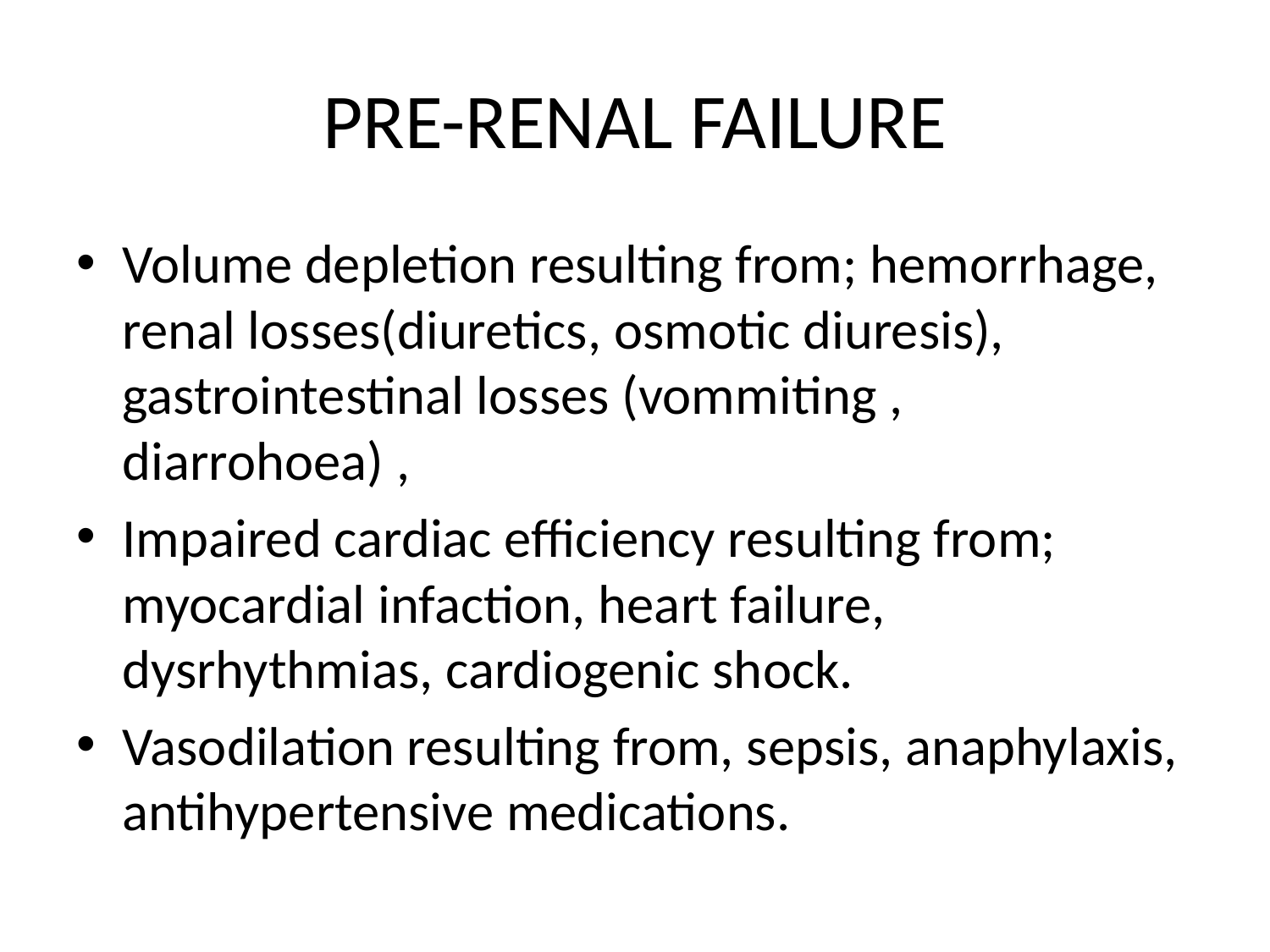

# PRE-RENAL FAILURE
Volume depletion resulting from; hemorrhage, renal losses(diuretics, osmotic diuresis), gastrointestinal losses (vommiting , diarrohoea) ,
Impaired cardiac efficiency resulting from; myocardial infaction, heart failure, dysrhythmias, cardiogenic shock.
Vasodilation resulting from, sepsis, anaphylaxis, antihypertensive medications.